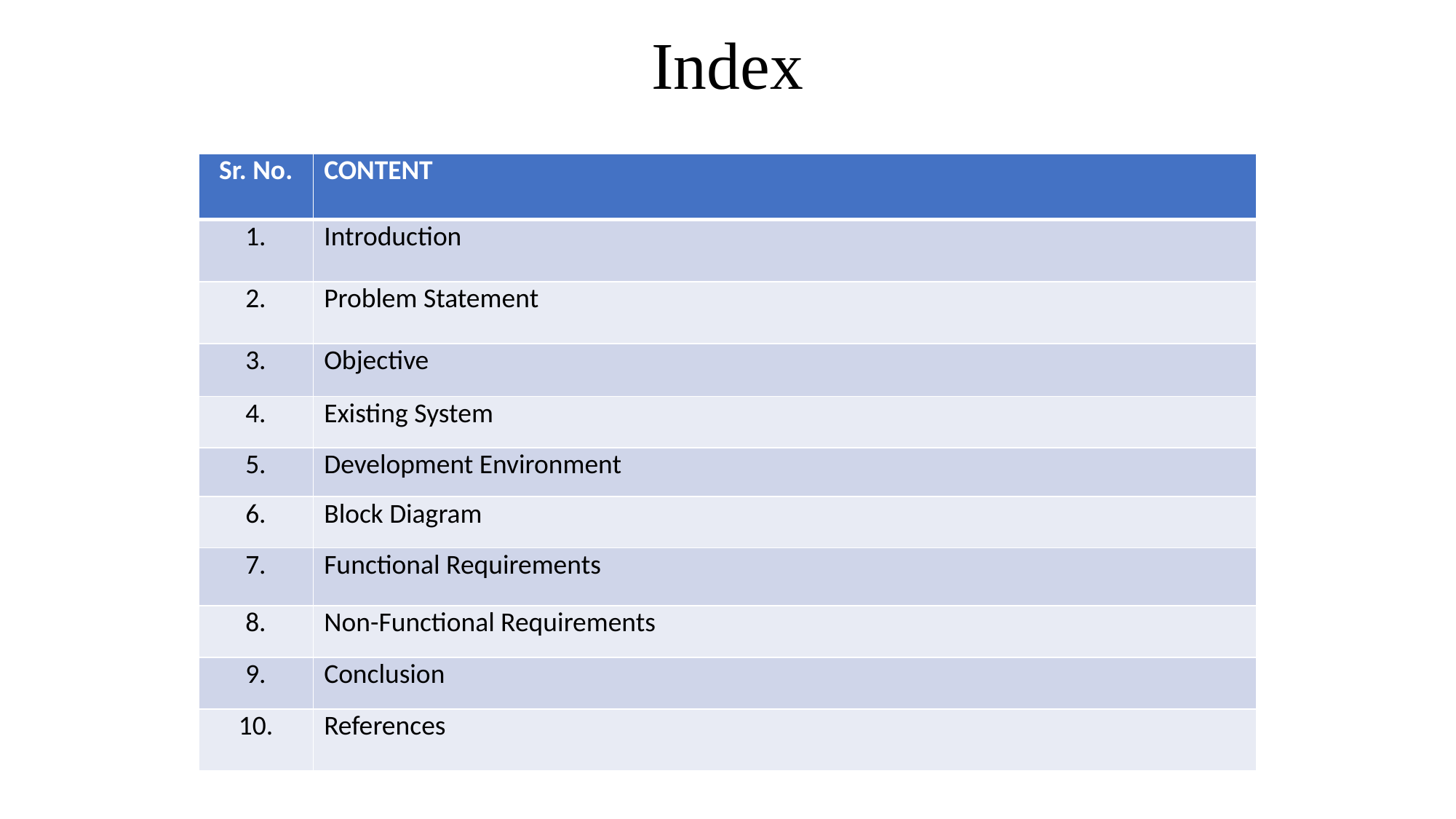

# Index
| Sr. No. | CONTENT |
| --- | --- |
| 1. | Introduction |
| 2. | Problem Statement |
| 3. | Objective |
| 4. | Existing System |
| 5. | Development Environment |
| 6. | Block Diagram |
| 7. | Functional Requirements |
| 8. | Non-Functional Requirements |
| 9. | Conclusion |
| 10. | References |